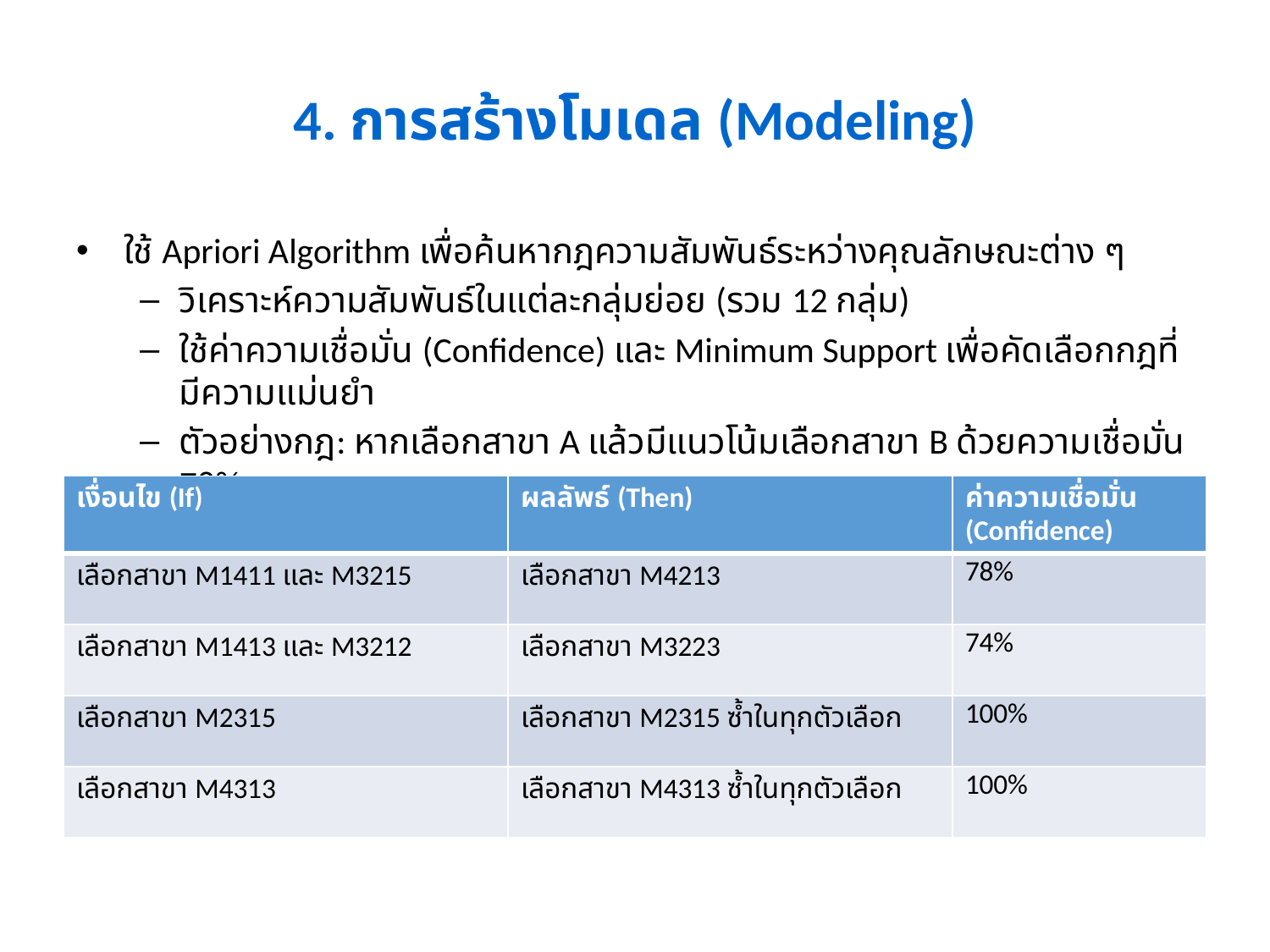

# 4. การสร้างโมเดล (Modeling)
ใช้ Apriori Algorithm เพื่อค้นหากฎความสัมพันธ์ระหว่างคุณลักษณะต่าง ๆ
วิเคราะห์ความสัมพันธ์ในแต่ละกลุ่มย่อย (รวม 12 กลุ่ม)
ใช้ค่าความเชื่อมั่น (Confidence) และ Minimum Support เพื่อคัดเลือกกฎที่มีความแม่นยำ
ตัวอย่างกฎ: หากเลือกสาขา A แล้วมีแนวโน้มเลือกสาขา B ด้วยความเชื่อมั่น 78%

| เงื่อนไข (If) | ผลลัพธ์ (Then) | ค่าความเชื่อมั่น (Confidence) |
| --- | --- | --- |
| เลือกสาขา M1411 และ M3215 | เลือกสาขา M4213 | 78% |
| เลือกสาขา M1413 และ M3212 | เลือกสาขา M3223 | 74% |
| เลือกสาขา M2315 | เลือกสาขา M2315 ซ้ำในทุกตัวเลือก | 100% |
| เลือกสาขา M4313 | เลือกสาขา M4313 ซ้ำในทุกตัวเลือก | 100% |